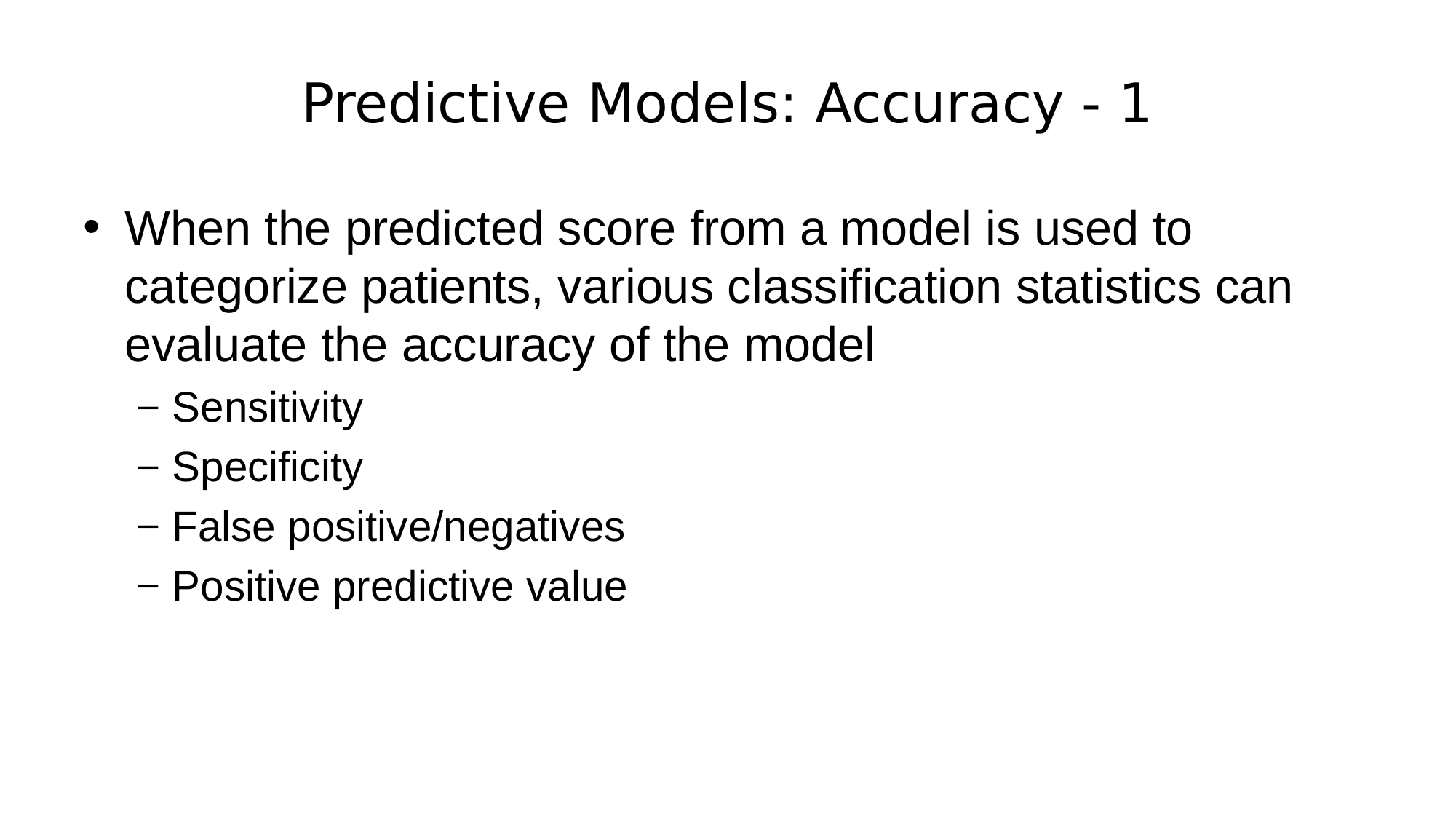

# Predictive Models: Accuracy - 1
When the predicted score from a model is used to categorize patients, various classification statistics can evaluate the accuracy of the model
Sensitivity
Specificity
False positive/negatives
Positive predictive value